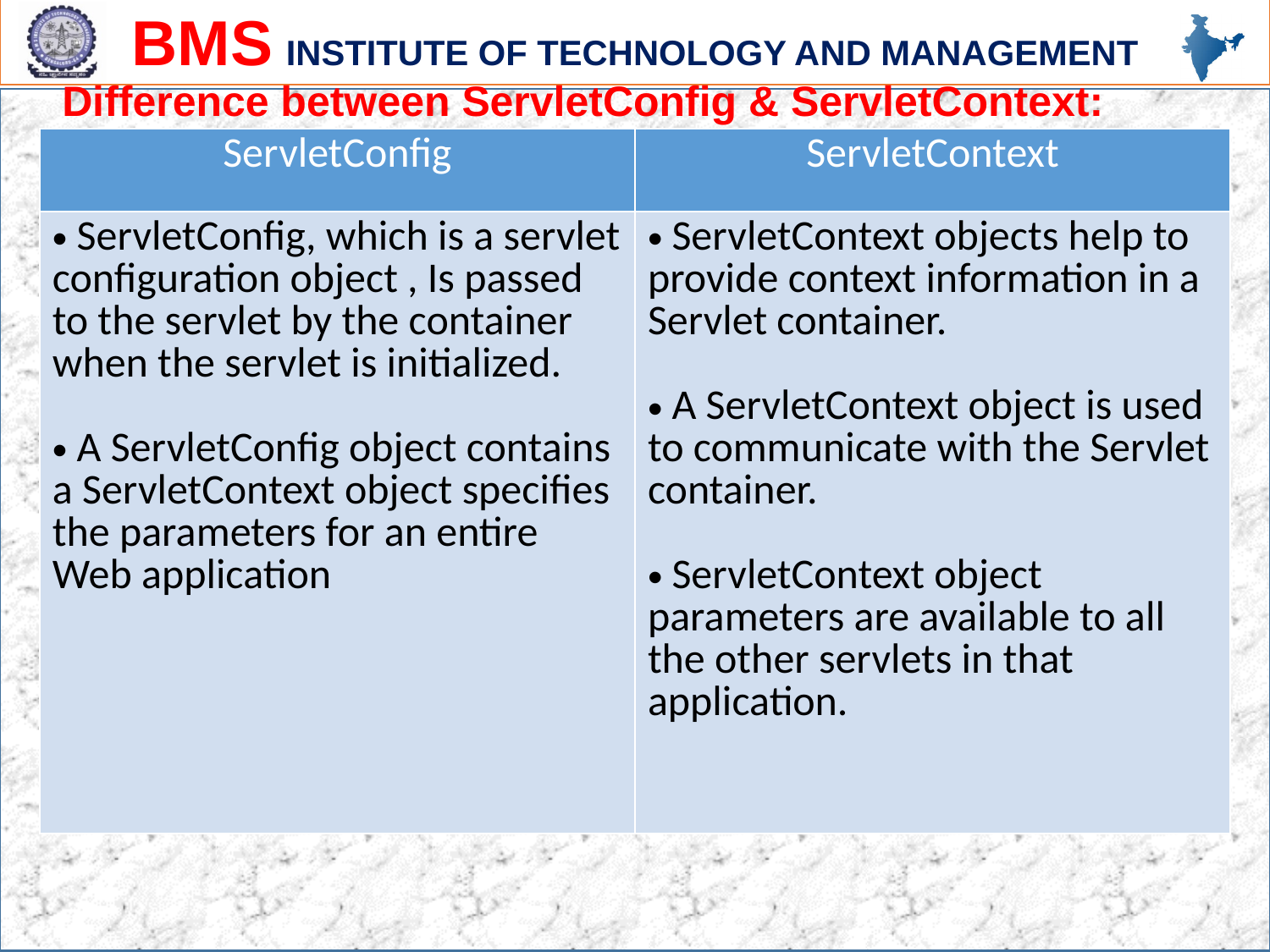

Difference between ServletConfig & ServletContext:
| ServletConfig | ServletContext |
| --- | --- |
| ServletConfig, which is a servlet configuration object , Is passed to the servlet by the container when the servlet is initialized. A ServletConfig object contains a ServletContext object specifies the parameters for an entire Web application | ServletContext objects help to provide context information in a Servlet container. A ServletContext object is used to communicate with the Servlet container. ServletContext object parameters are available to all the other servlets in that application. |